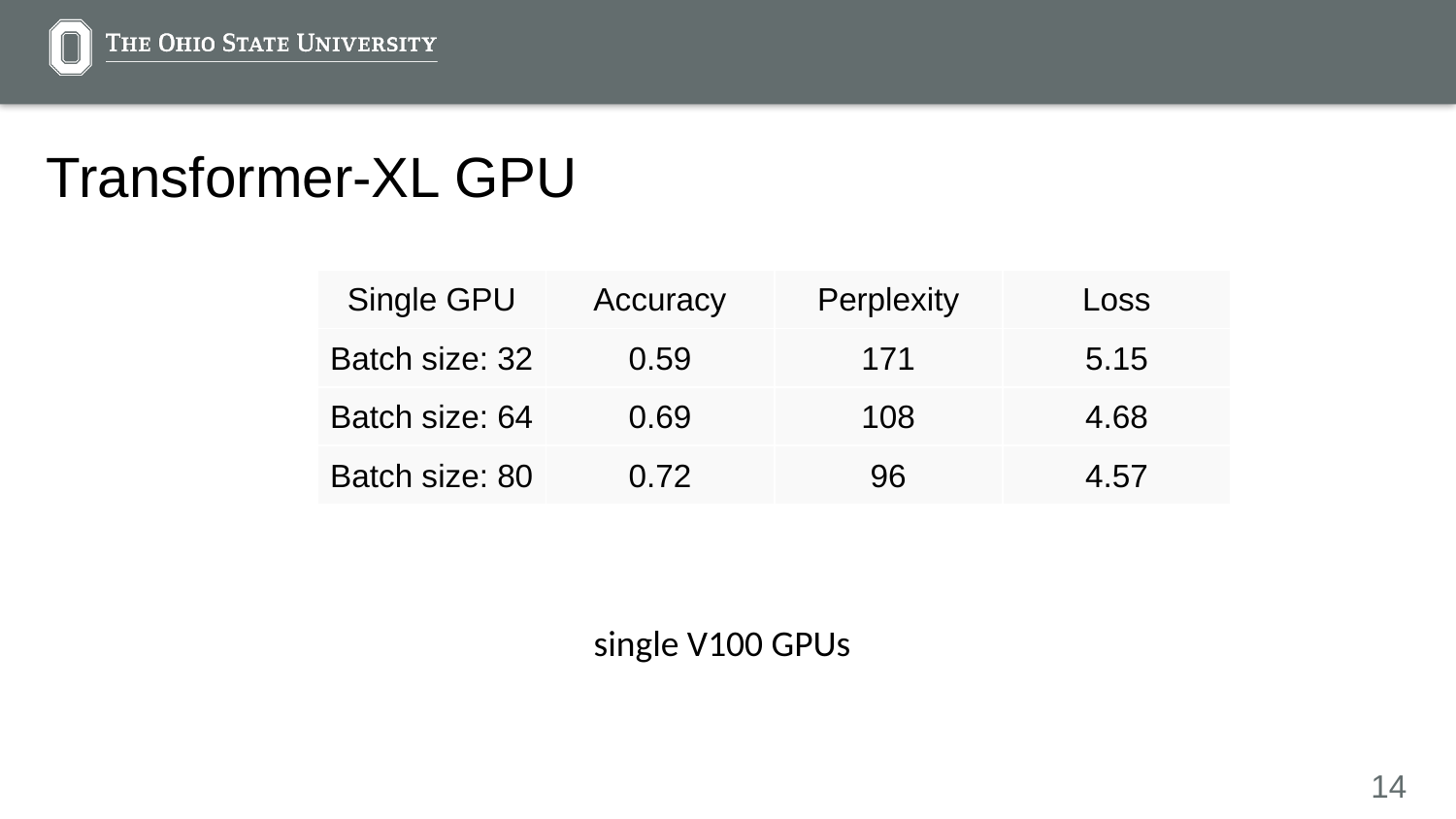

# Transformer-XL GPU
| Single GPU | Accuracy | Perplexity | Loss |
| --- | --- | --- | --- |
| Batch size: 32 | 0.59 | 171 | 5.15 |
| Batch size: 64 | 0.69 | 108 | 4.68 |
| Batch size: 80 | 0.72 | 96 | 4.57 |
single V100 GPUs